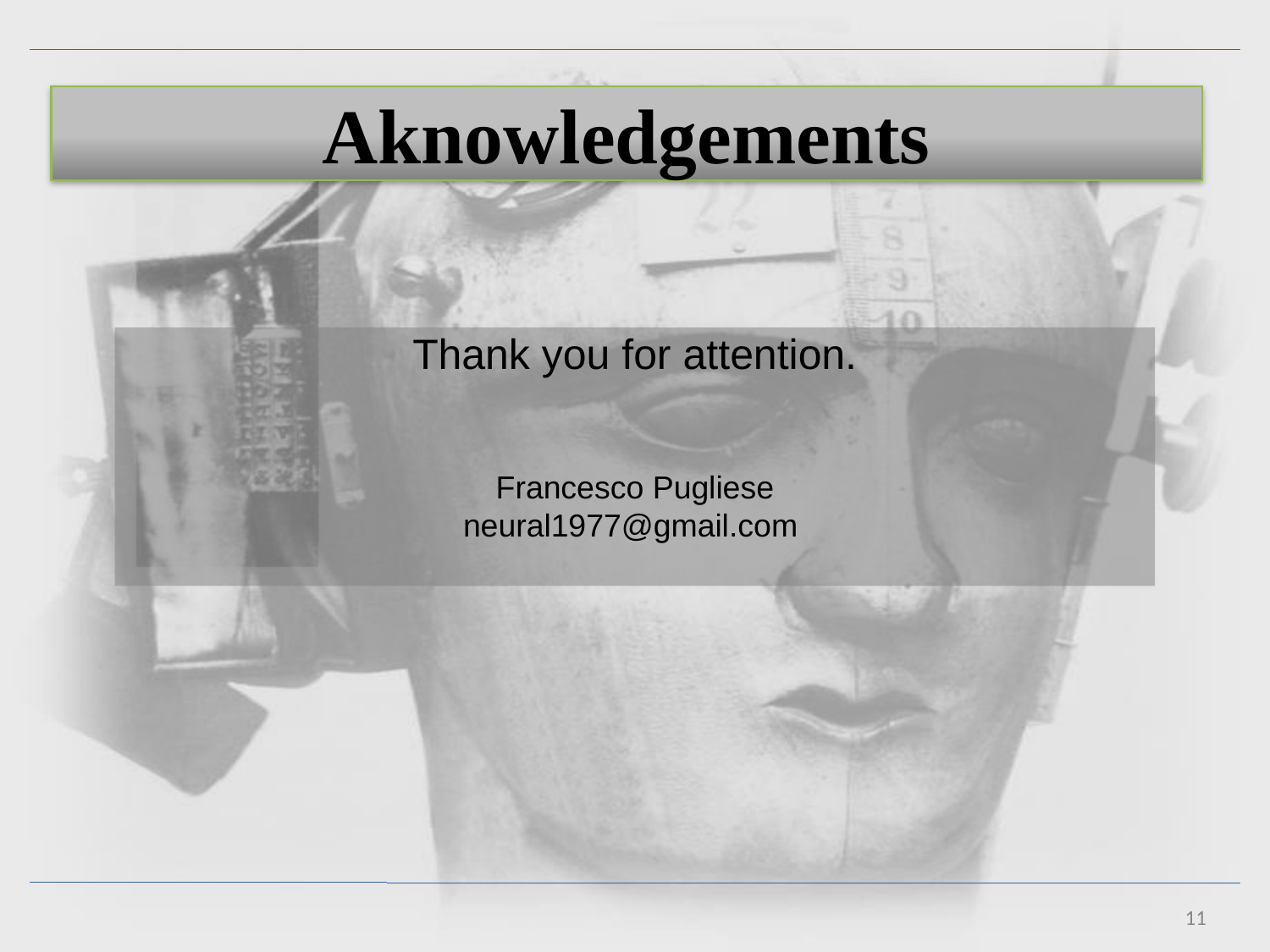

Aknowledgements
Thank you for attention.

Francesco Pugliese
neural1977@gmail.com

11